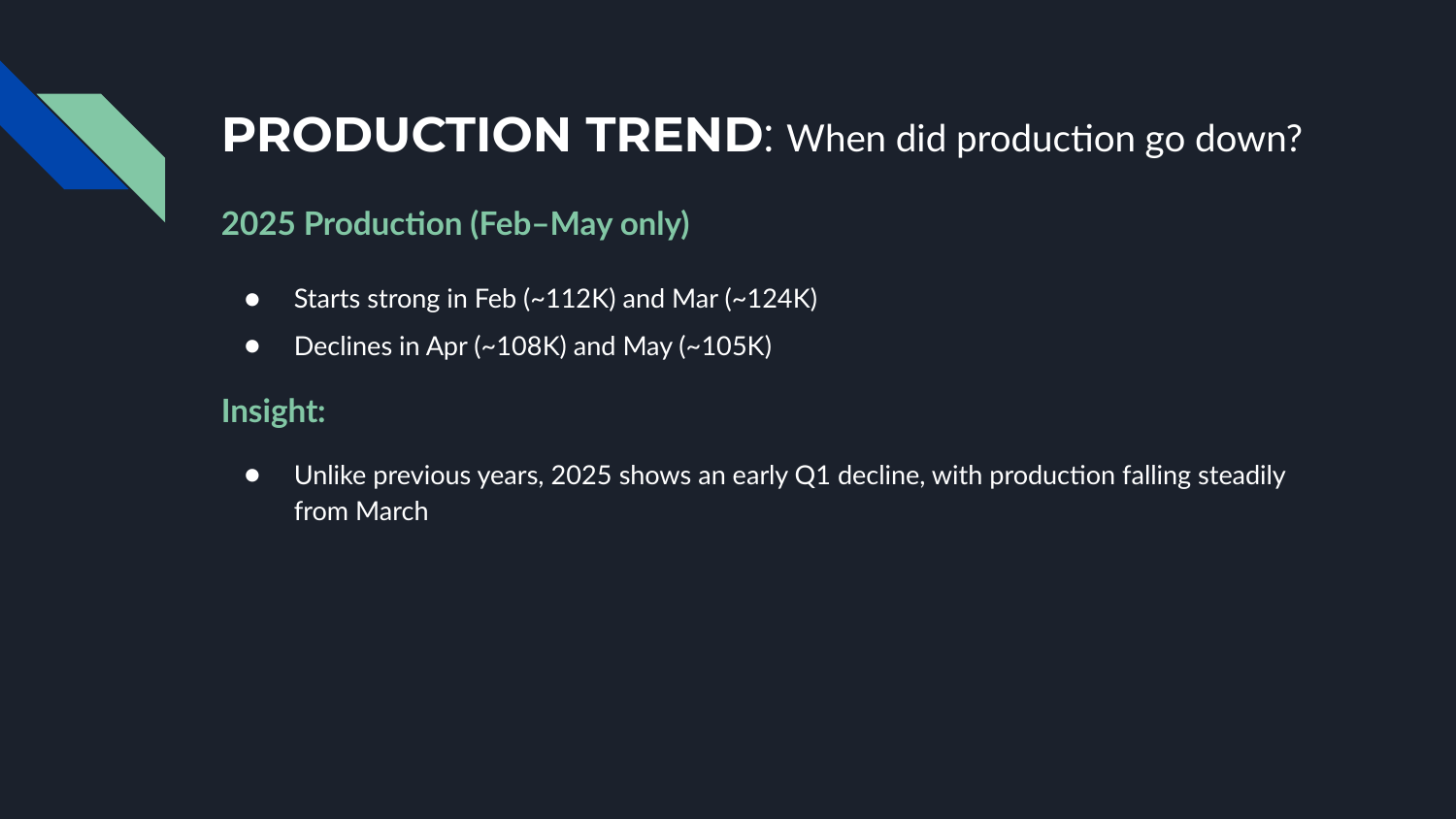

# PRODUCTION TREND: When did production go down?

2025 Production (Feb–May only)
Starts strong in Feb (~112K) and Mar (~124K)
Declines in Apr (~108K) and May (~105K)
Insight:
Unlike previous years, 2025 shows an early Q1 decline, with production falling steadily from March